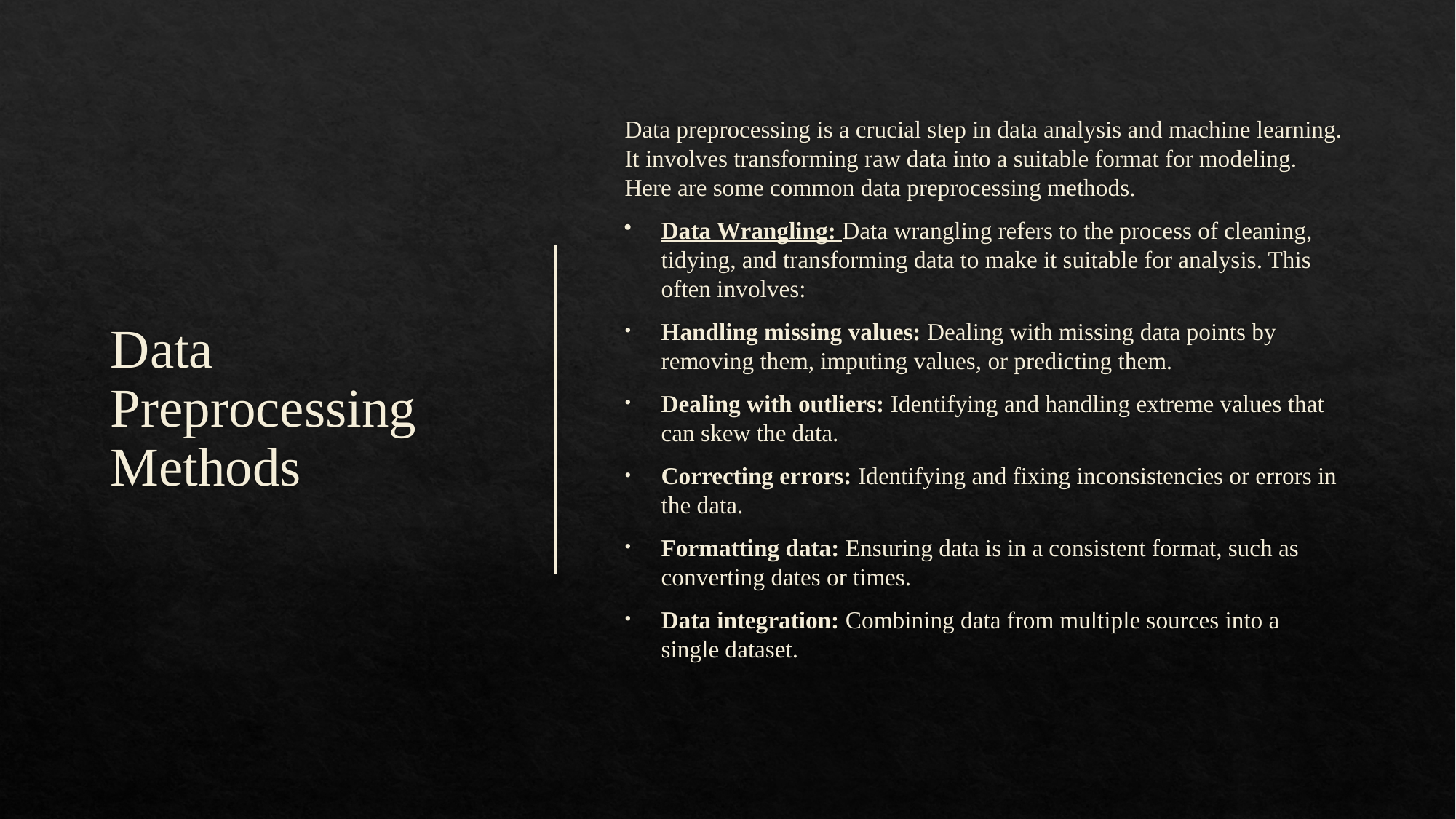

# Data Preprocessing Methods
Data preprocessing is a crucial step in data analysis and machine learning. It involves transforming raw data into a suitable format for modeling. Here are some common data preprocessing methods.
Data Wrangling: Data wrangling refers to the process of cleaning, tidying, and transforming data to make it suitable for analysis. This often involves:
Handling missing values: Dealing with missing data points by removing them, imputing values, or predicting them.
Dealing with outliers: Identifying and handling extreme values that can skew the data.
Correcting errors: Identifying and fixing inconsistencies or errors in the data.
Formatting data: Ensuring data is in a consistent format, such as converting dates or times.
Data integration: Combining data from multiple sources into a single dataset.